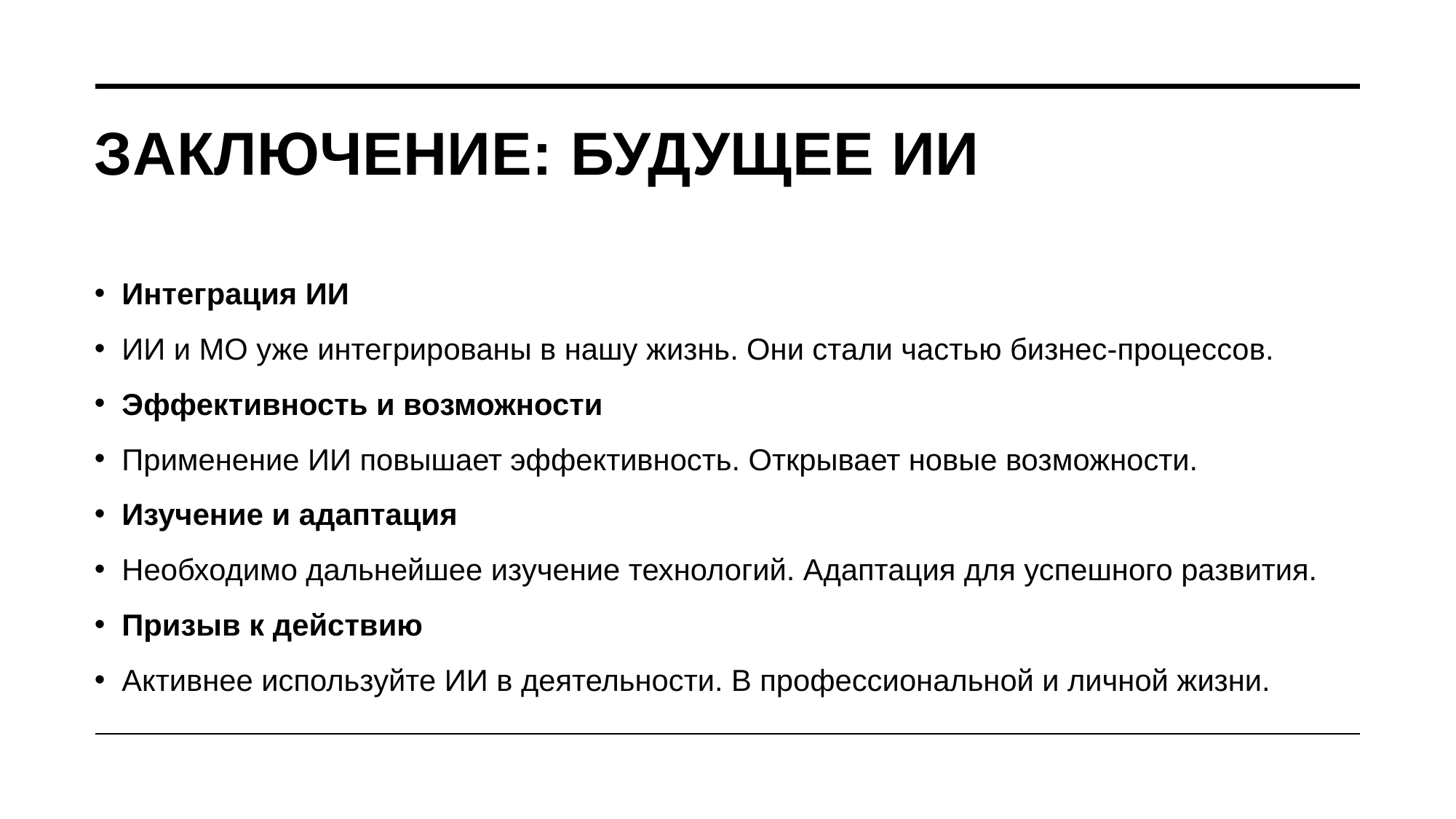

# Заключение: будущее ии
Интеграция ИИ
ИИ и МО уже интегрированы в нашу жизнь. Они стали частью бизнес-процессов.
Эффективность и возможности
Применение ИИ повышает эффективность. Открывает новые возможности.
Изучение и адаптация
Необходимо дальнейшее изучение технологий. Адаптация для успешного развития.
Призыв к действию
Активнее используйте ИИ в деятельности. В профессиональной и личной жизни.